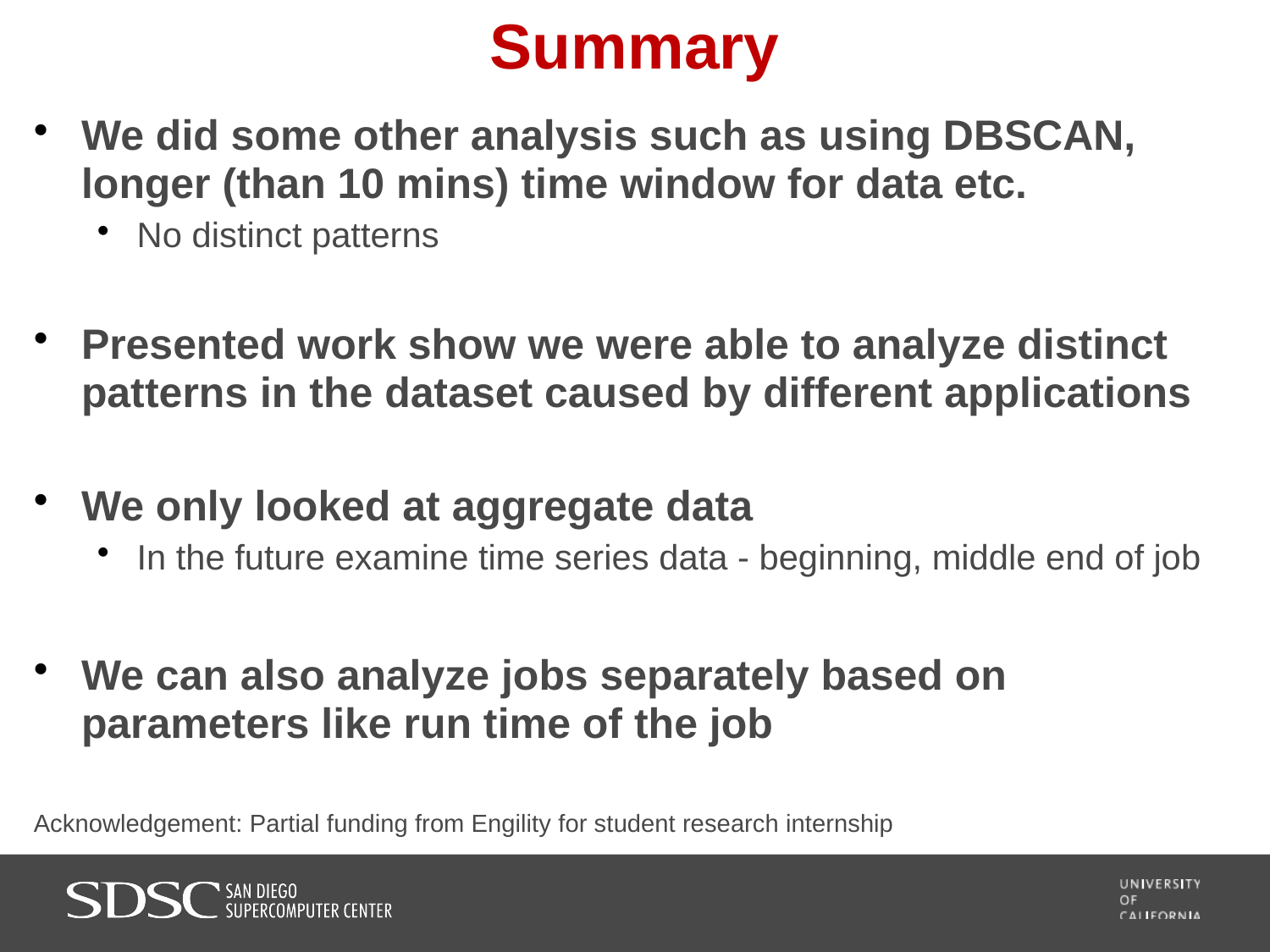

# Summary
We did some other analysis such as using DBSCAN, longer (than 10 mins) time window for data etc.
No distinct patterns

Presented work show we were able to analyze distinct patterns in the dataset caused by different applications

We only looked at aggregate data
In the future examine time series data - beginning, middle end of job

We can also analyze jobs separately based on parameters like run time of the job

Acknowledgement: Partial funding from Engility for student research internship